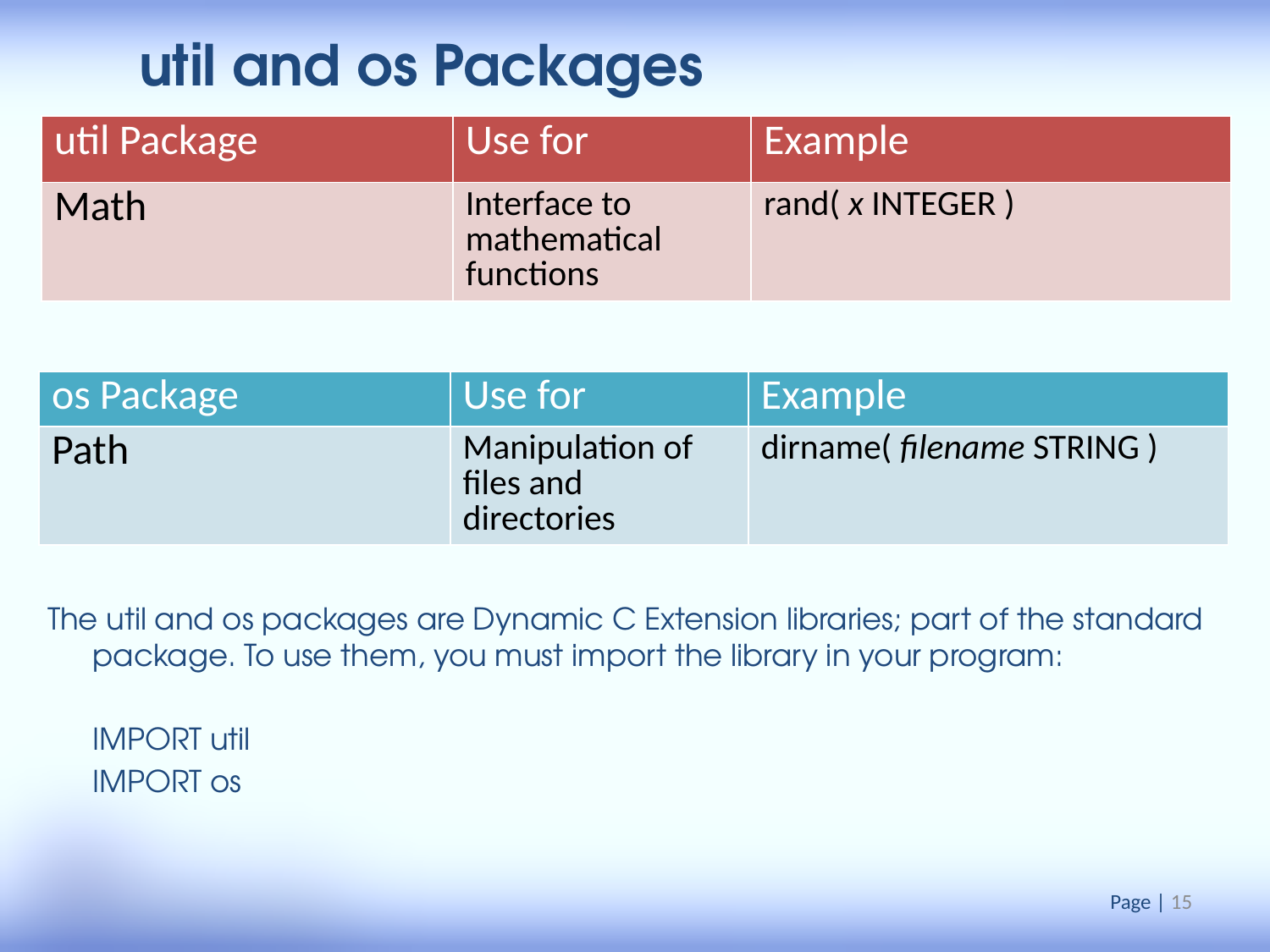

util and os Packages
| util Package | Use for | Example |
| --- | --- | --- |
| Math | Interface to mathematical functions | rand( x INTEGER ) |
| os Package | Use for | Example |
| --- | --- | --- |
| Path | Manipulation of files and directories | dirname( filename STRING ) |
The util and os packages are Dynamic C Extension libraries; part of the standard package. To use them, you must import the library in your program:

		IMPORT util
		IMPORT os